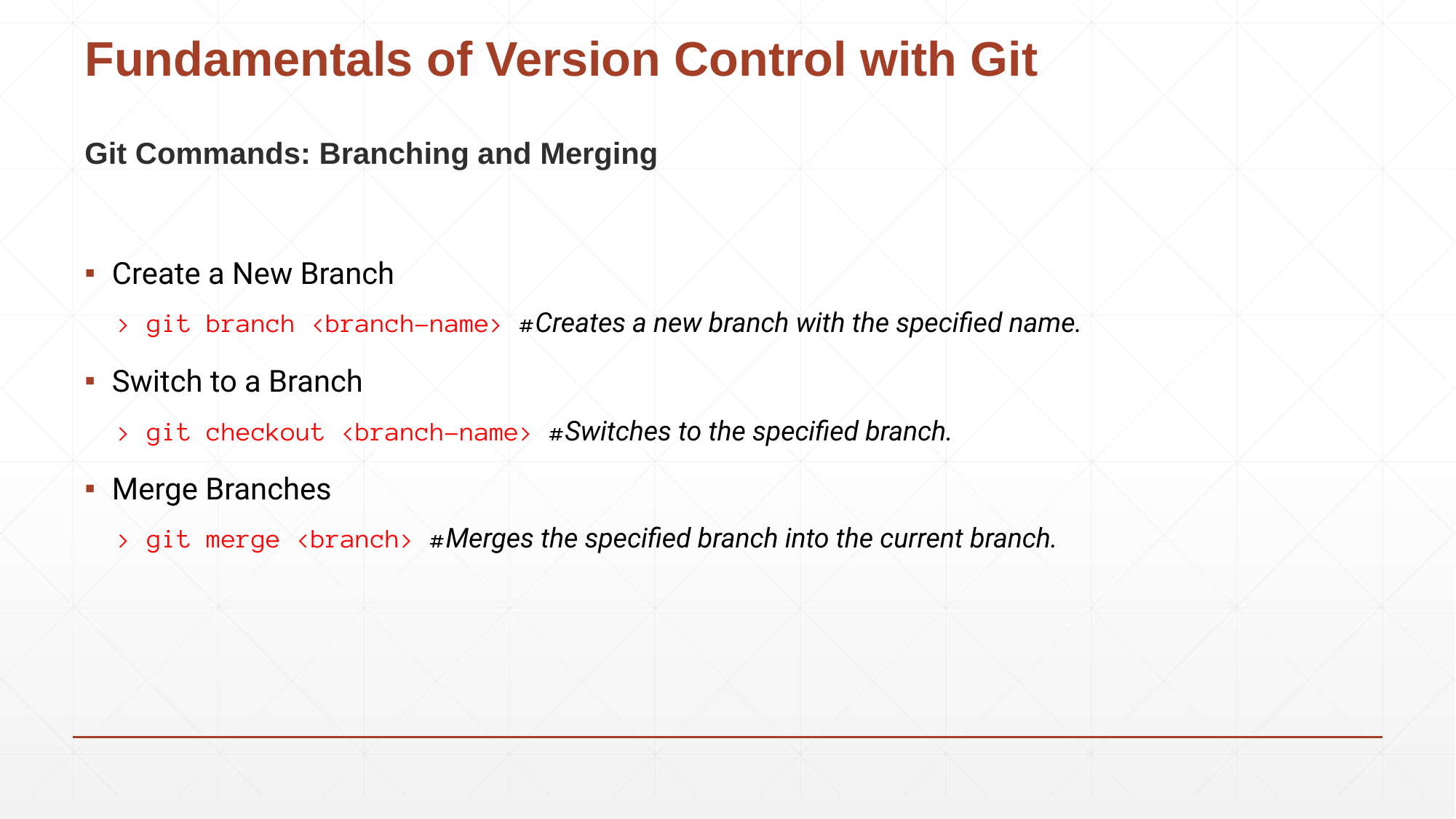

# Fundamentals of Version Control with Git
Git Commands: Branching and Merging

Create a New Branch
> git branch <branch-name> #Creates a new branch with the specified name.
Switch to a Branch
> git checkout <branch-name> #Switches to the specified branch.
Merge Branches
> git merge <branch> #Merges the specified branch into the current branch.